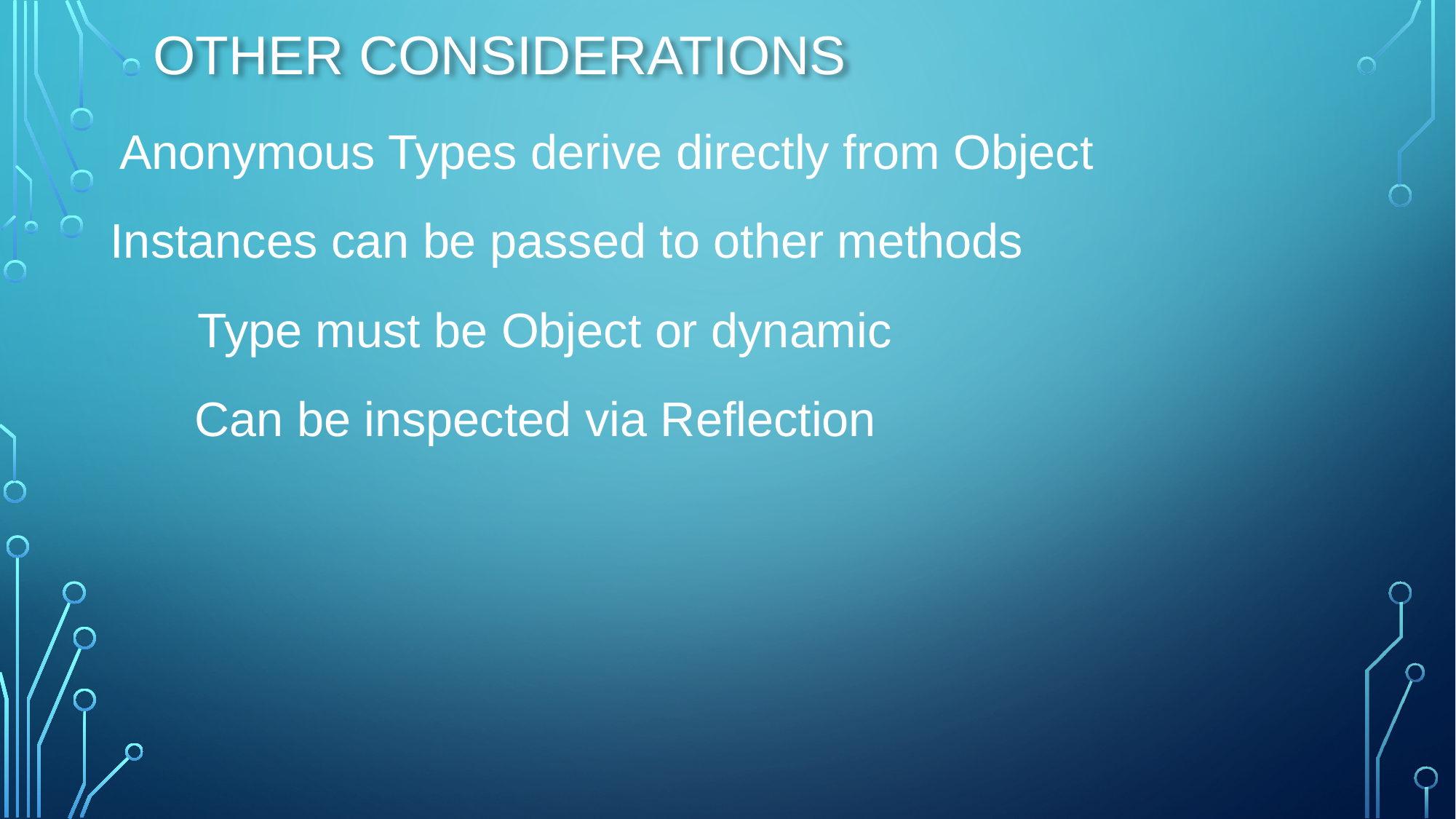

# Other Considerations
Anonymous Types derive directly from Object
Instances can be passed to other methods
Type must be Object or dynamic
Can be inspected via Reflection